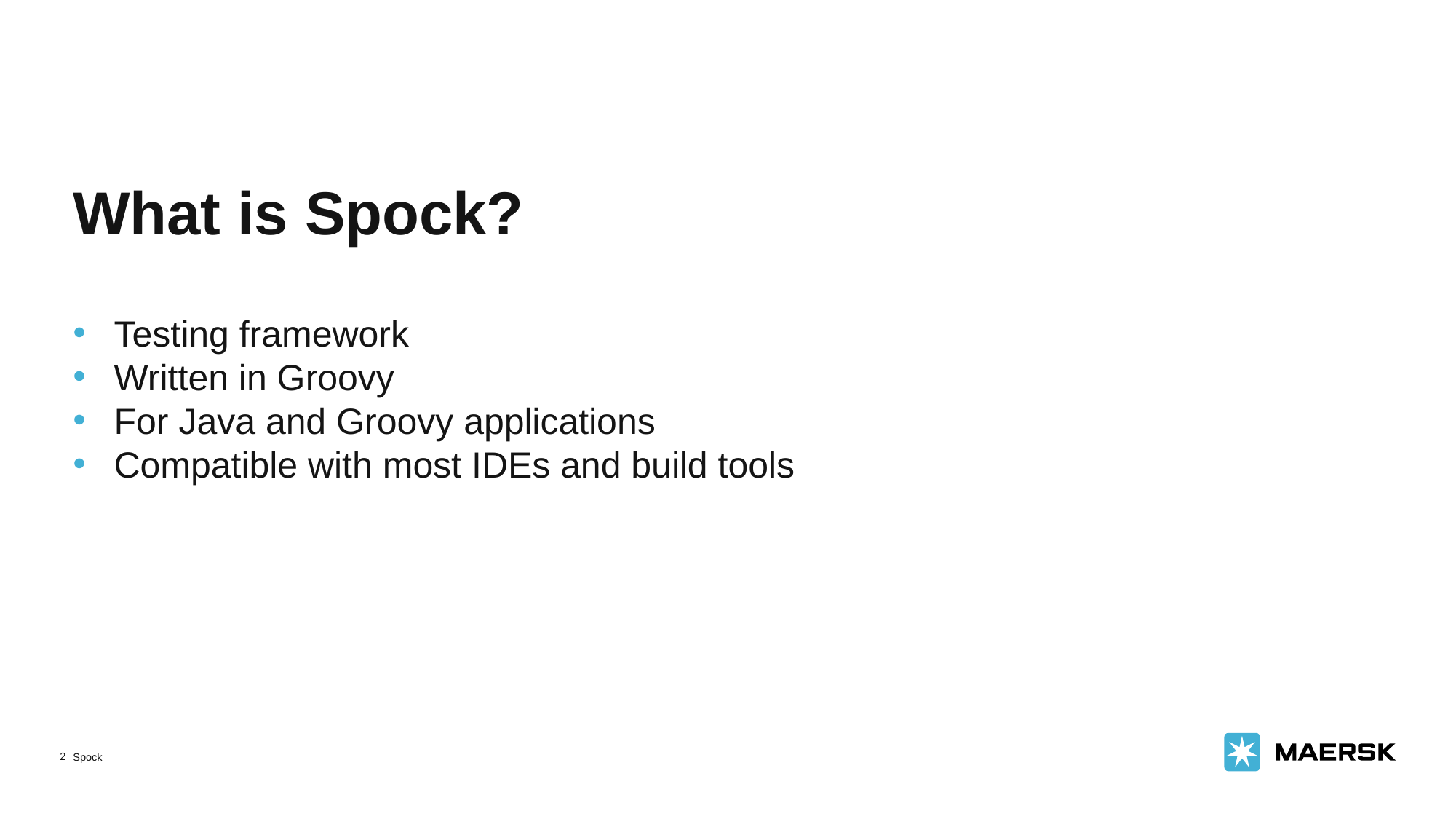

# What is Spock?
Testing framework
Written in Groovy
For Java and Groovy applications
Compatible with most IDEs and build tools

2
Spock